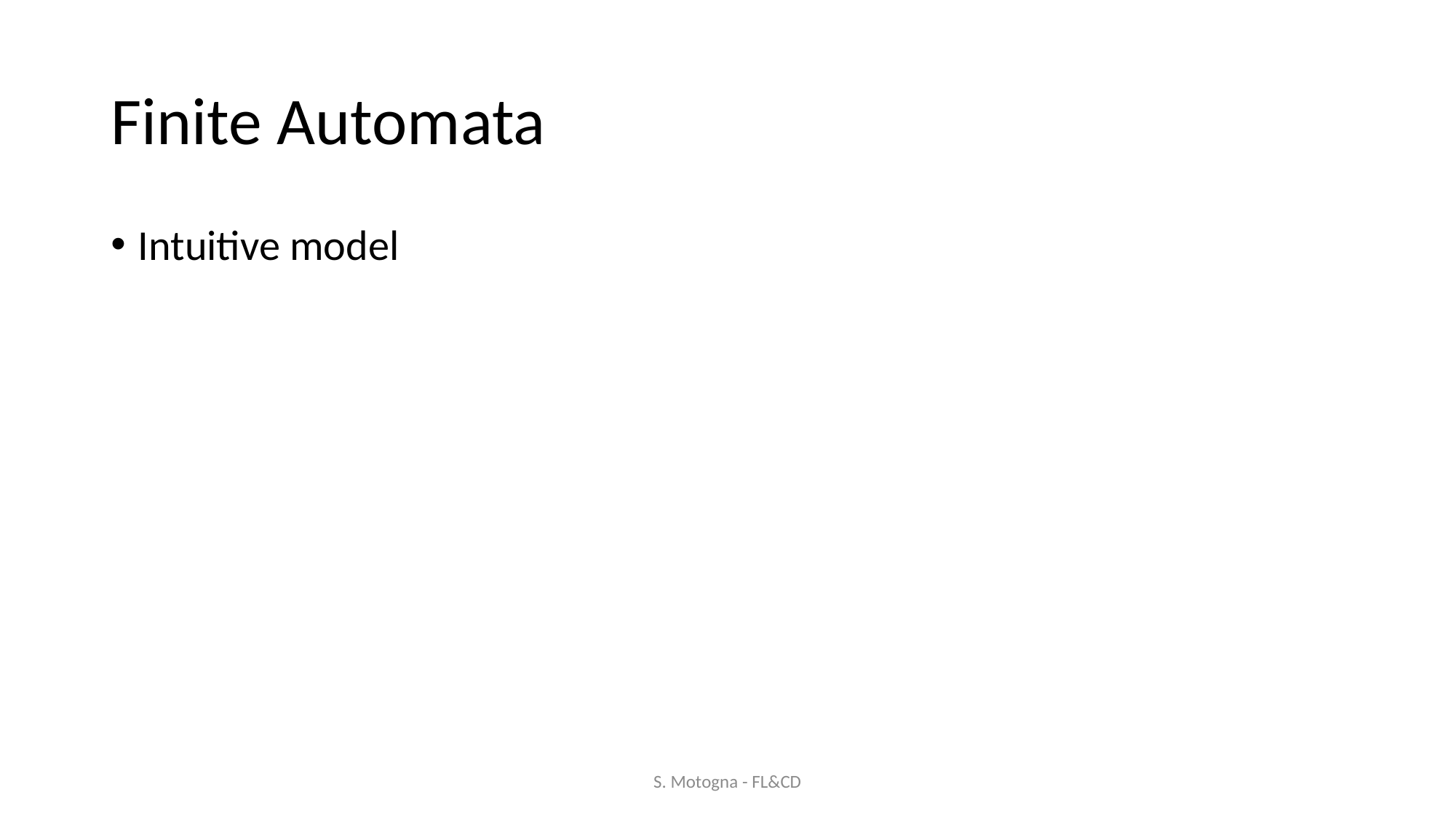

# Finite Automata
Intuitive model
S. Motogna - FL&CD